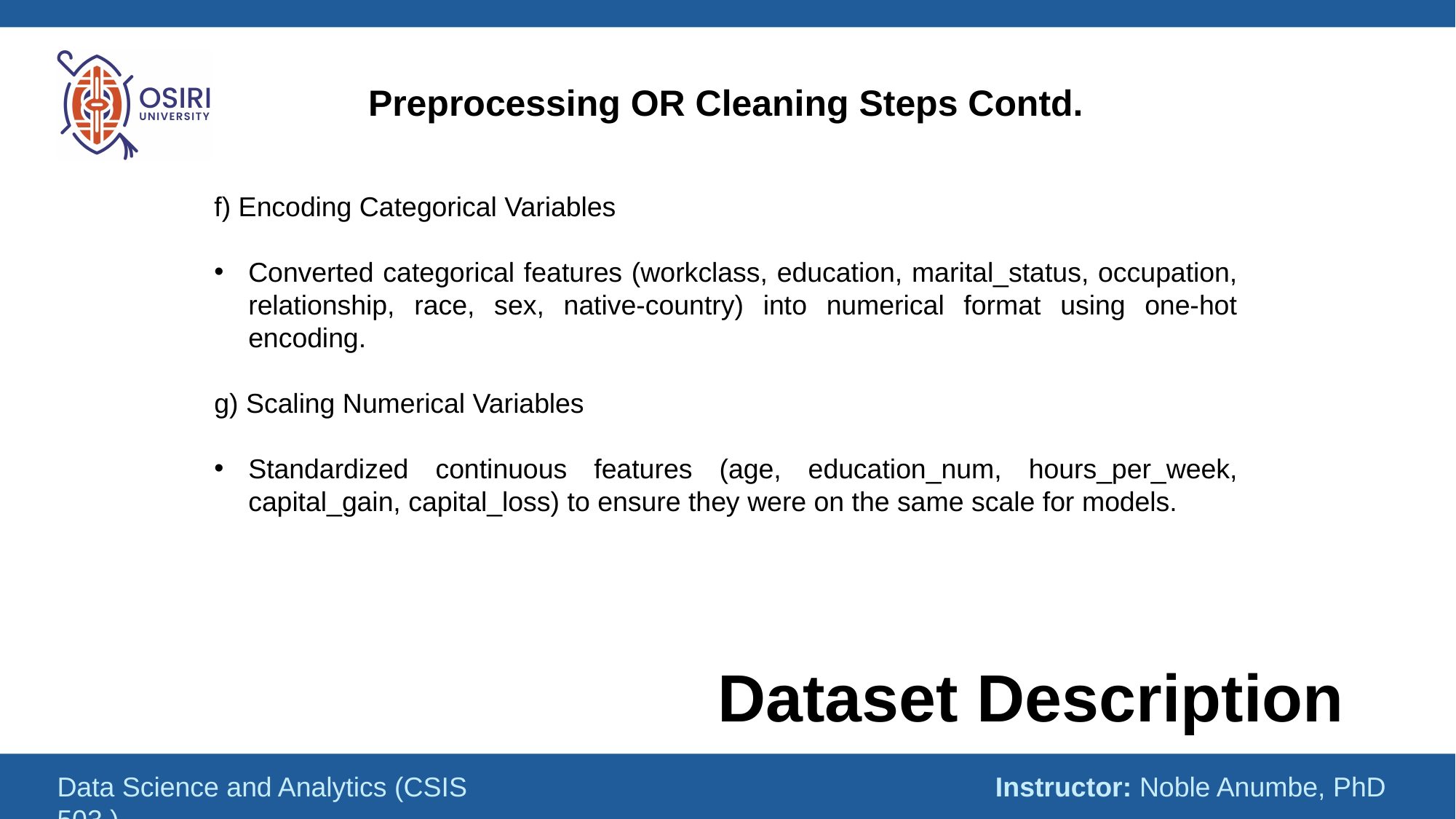

Preprocessing OR Cleaning Steps Contd.

f) Encoding Categorical Variables

Converted categorical features (workclass, education, marital_status, occupation, relationship, race, sex, native-country) into numerical format using one-hot encoding.

g) Scaling Numerical Variables

Standardized continuous features (age, education_num, hours_per_week, capital_gain, capital_loss) to ensure they were on the same scale for models.

# Dataset Description